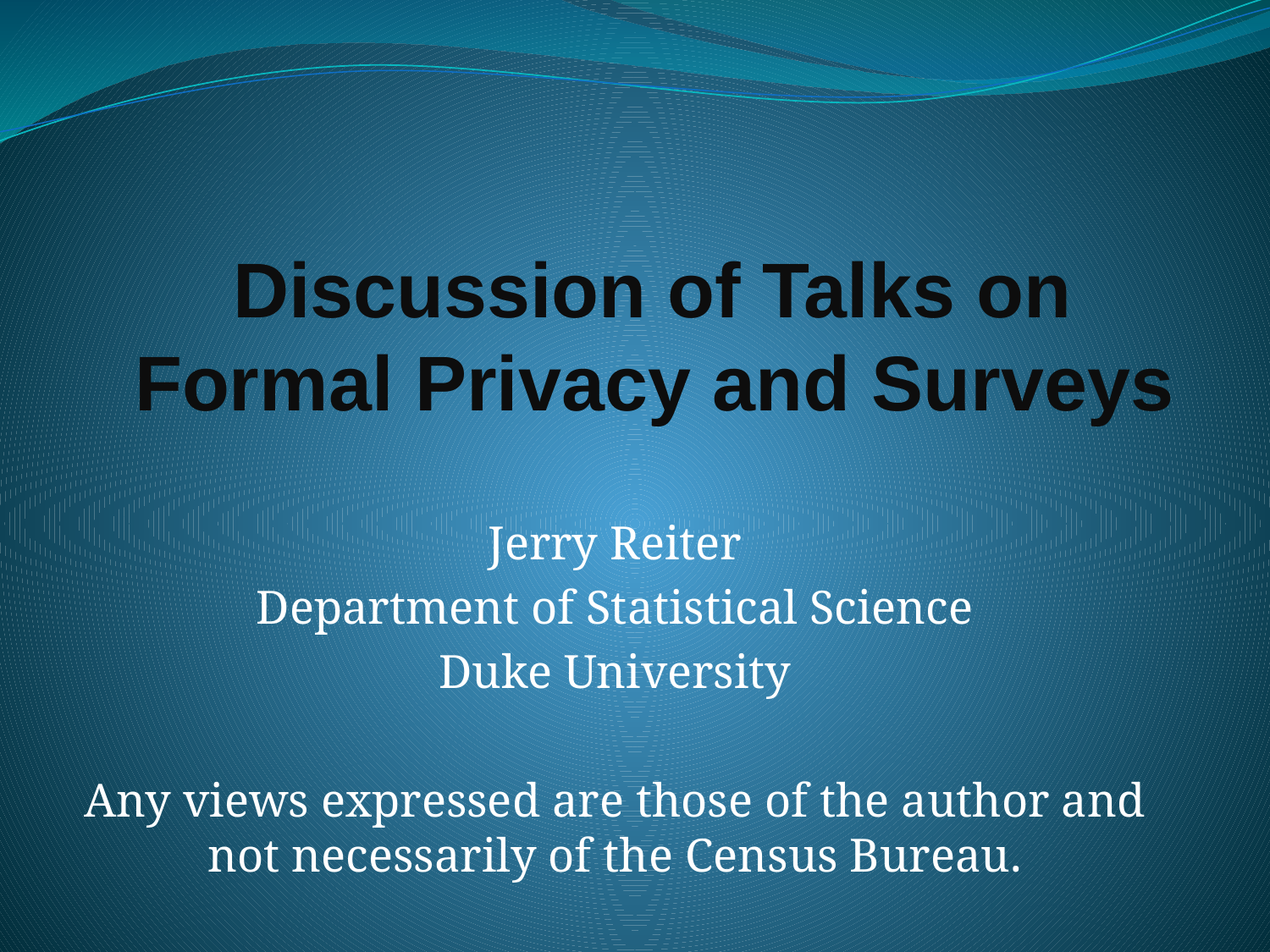

# Discussion of Talks on Formal Privacy and Surveys
Jerry Reiter
Department of Statistical Science
Duke University

Any views expressed are those of the author and not necessarily of the Census Bureau.